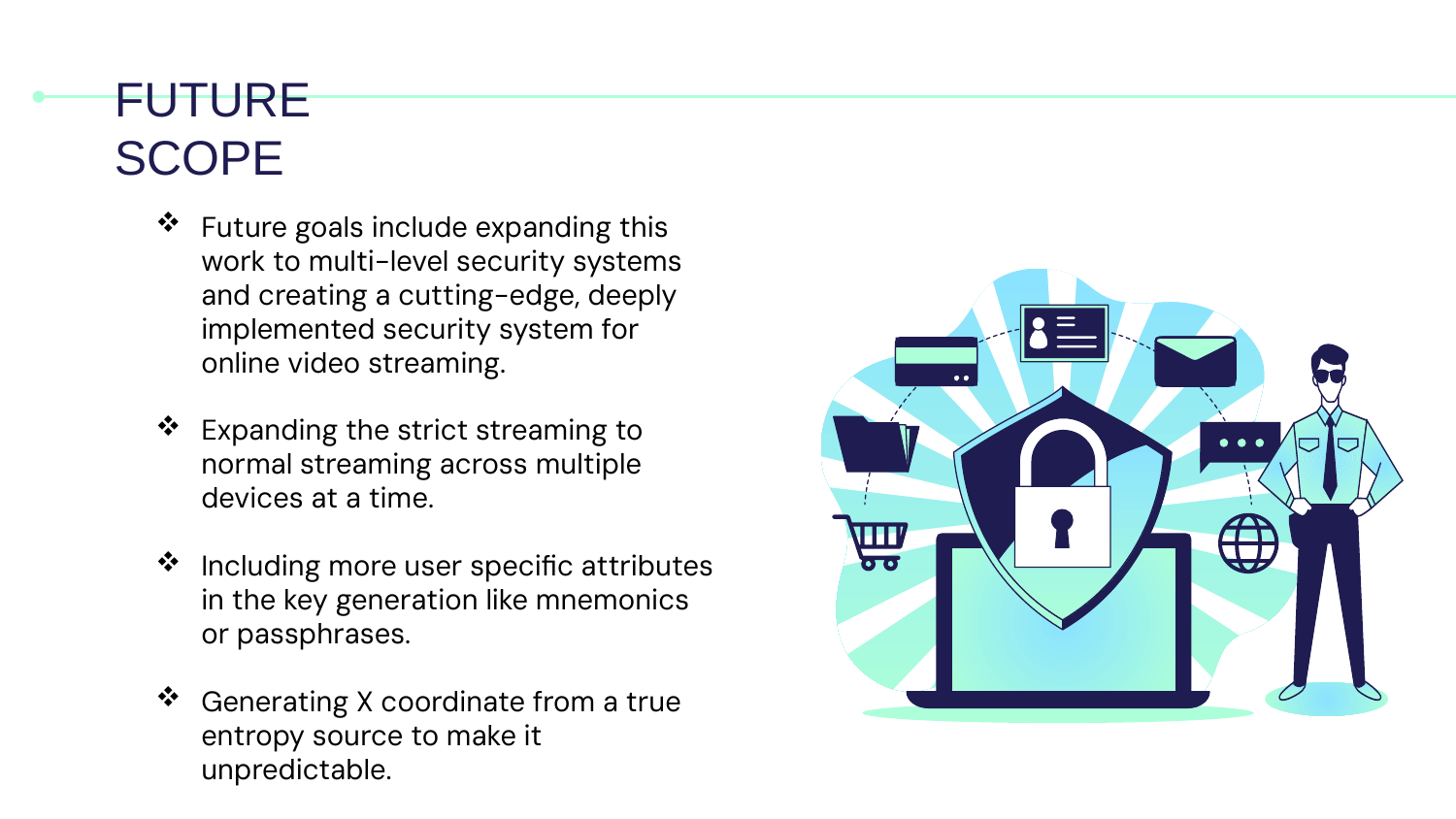

# FUTURE SCOPE
Future goals include expanding this work to multi-level security systems and creating a cutting-edge, deeply implemented security system for online video streaming.

Expanding the strict streaming to normal streaming across multiple devices at a time.

Including more user specific attributes in the key generation like mnemonics or passphrases.

Generating X coordinate from a true entropy source to make it unpredictable.